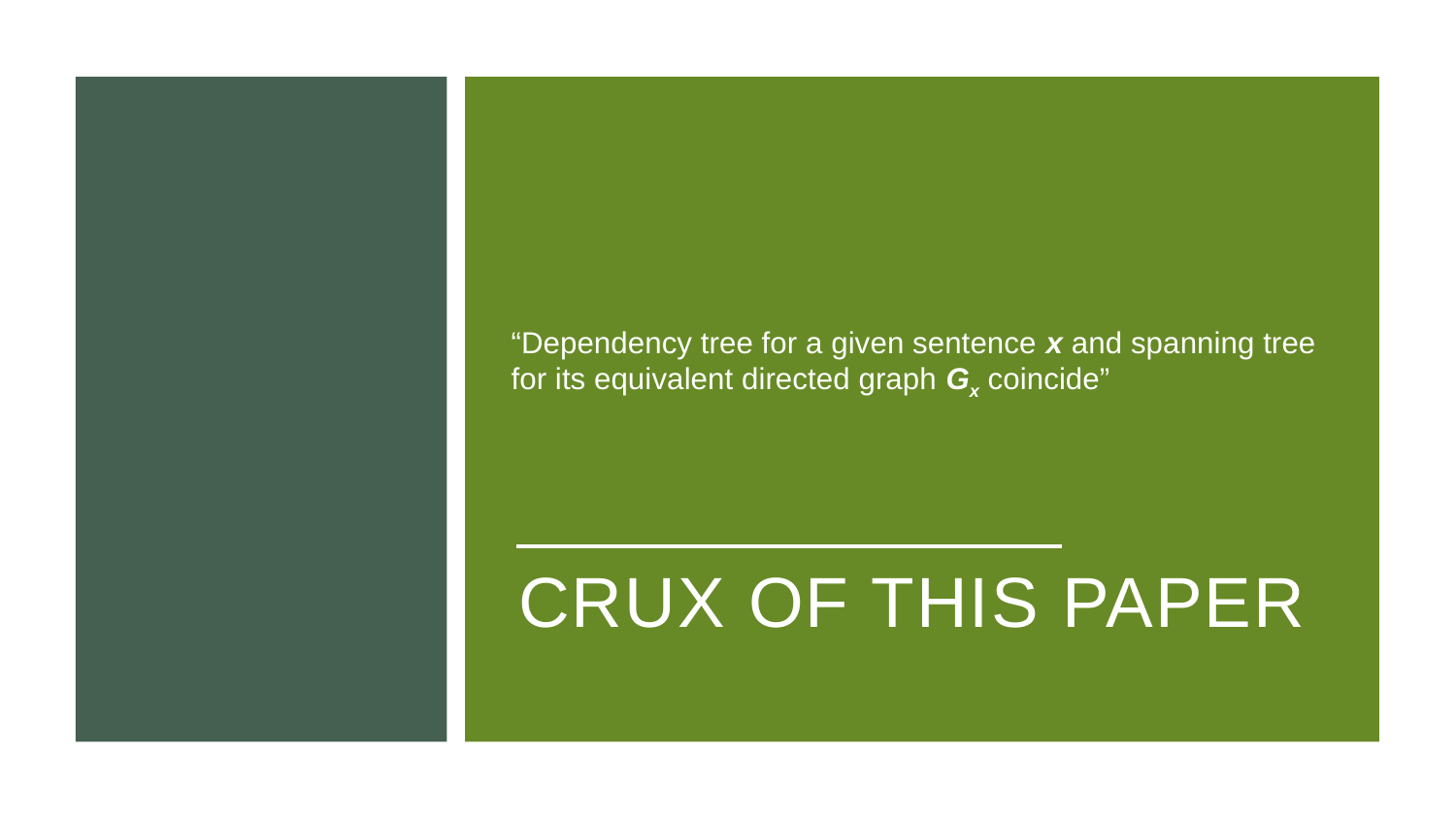

“Dependency tree for a given sentence x and spanning tree for its equivalent directed graph Gx coincide”

# Crux of this Paper